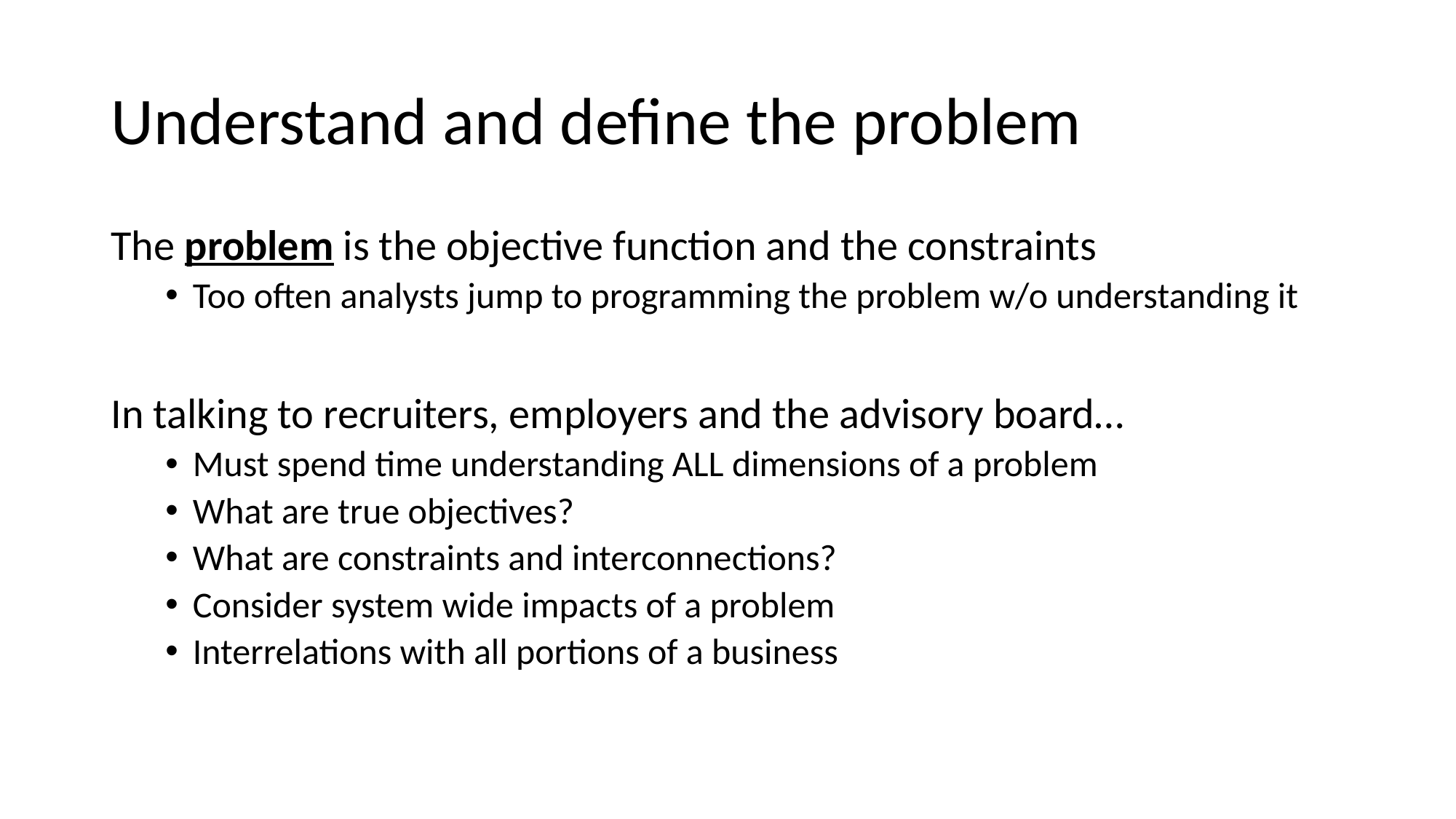

# Understand and define the problem
The problem is the objective function and the constraints
Too often analysts jump to programming the problem w/o understanding it

In talking to recruiters, employers and the advisory board…
Must spend time understanding ALL dimensions of a problem
What are true objectives?
What are constraints and interconnections?
Consider system wide impacts of a problem
Interrelations with all portions of a business